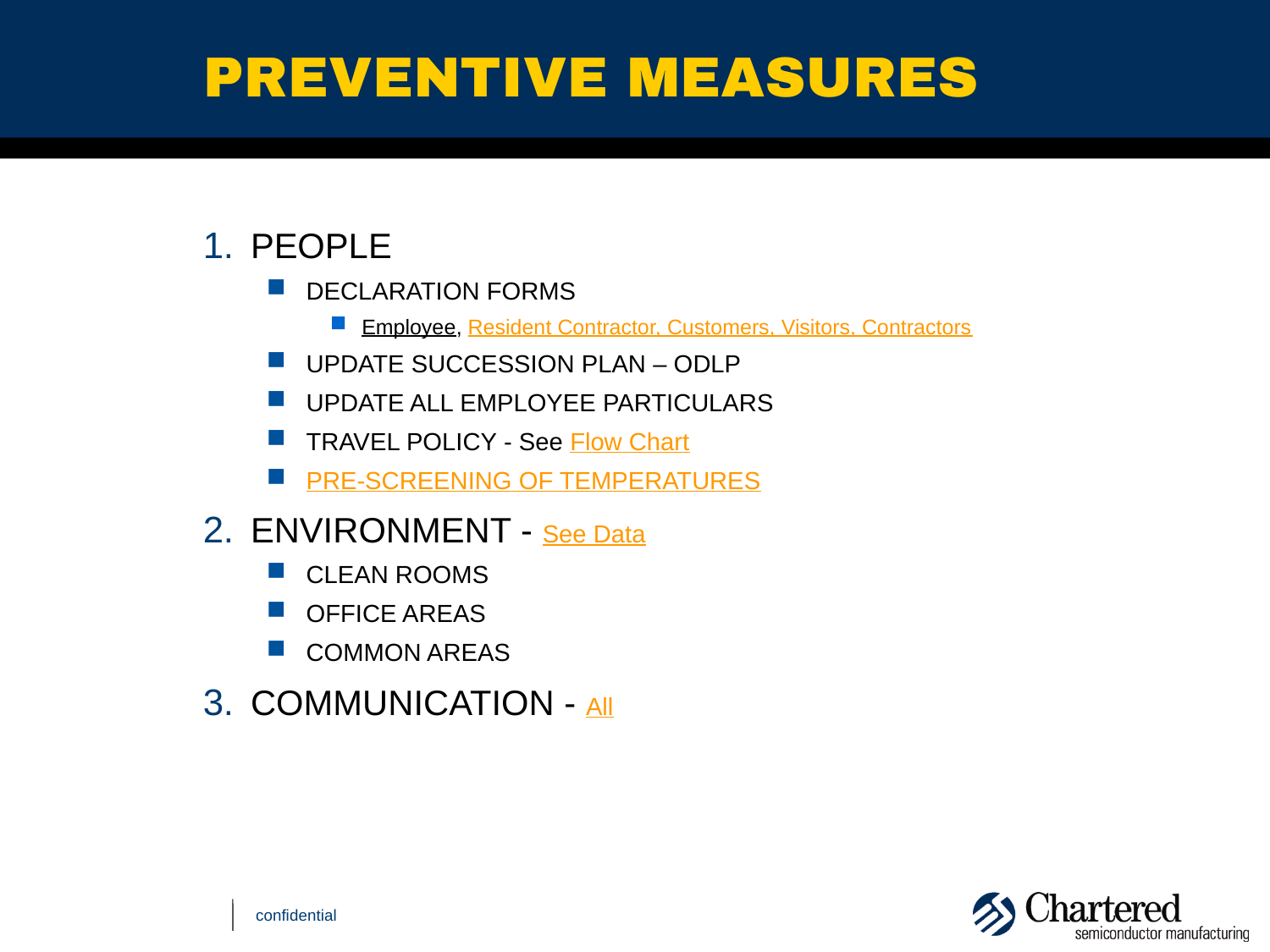

# PREVENTIVE MEASURES
PEOPLE
DECLARATION FORMS
Employee, Resident Contractor, Customers, Visitors, Contractors
UPDATE SUCCESSION PLAN – ODLP
UPDATE ALL EMPLOYEE PARTICULARS
TRAVEL POLICY - See Flow Chart
PRE-SCREENING OF TEMPERATURES
ENVIRONMENT - See Data
CLEAN ROOMS
OFFICE AREAS
COMMON AREAS
COMMUNICATION - All

confidential
1